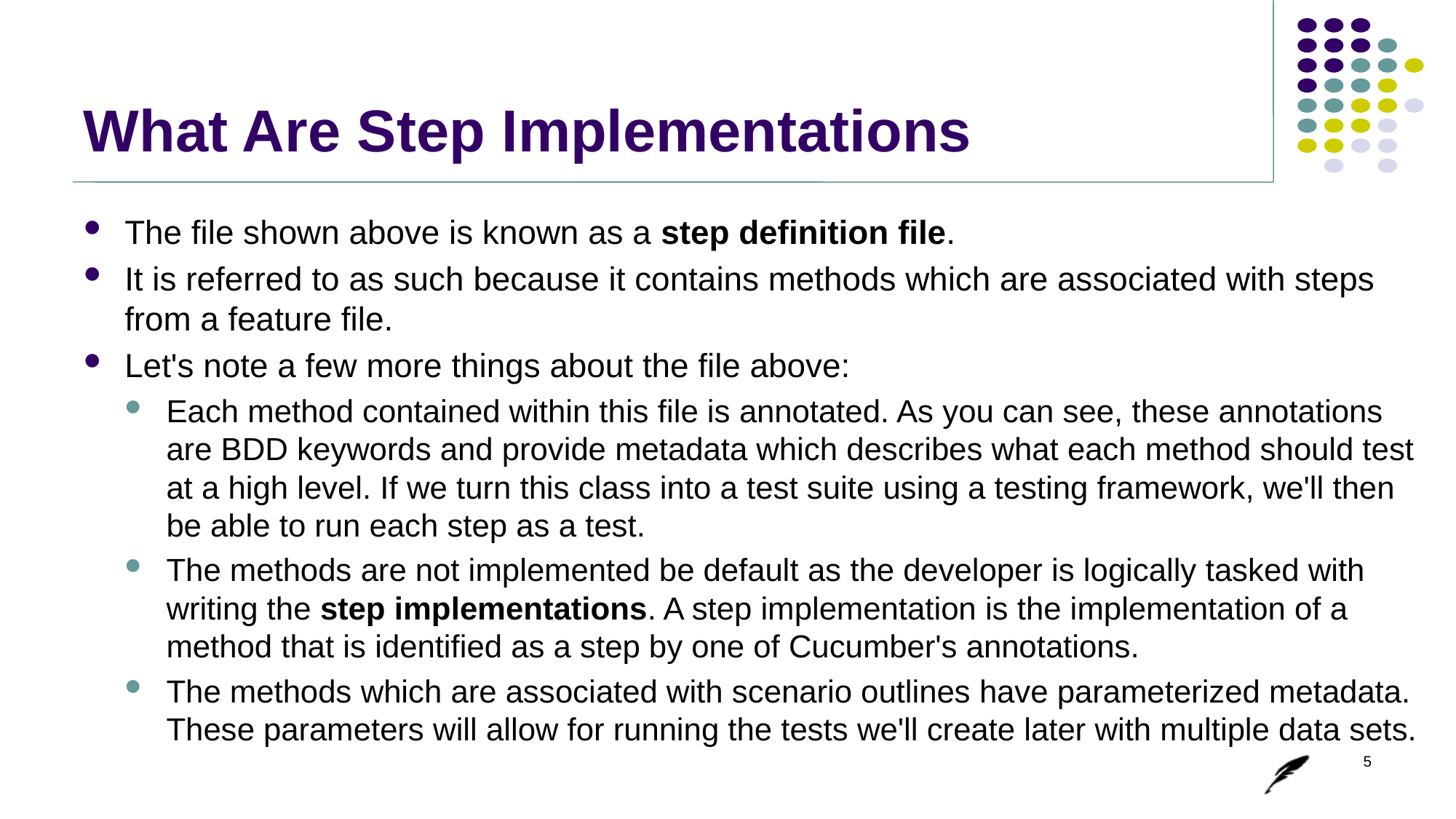

# What Are Step Implementations
The file shown above is known as a step definition file.
It is referred to as such because it contains methods which are associated with steps from a feature file.
Let's note a few more things about the file above:
Each method contained within this file is annotated. As you can see, these annotations are BDD keywords and provide metadata which describes what each method should test at a high level. If we turn this class into a test suite using a testing framework, we'll then be able to run each step as a test.
The methods are not implemented be default as the developer is logically tasked with writing the step implementations. A step implementation is the implementation of a method that is identified as a step by one of Cucumber's annotations.
The methods which are associated with scenario outlines have parameterized metadata. These parameters will allow for running the tests we'll create later with multiple data sets.

5